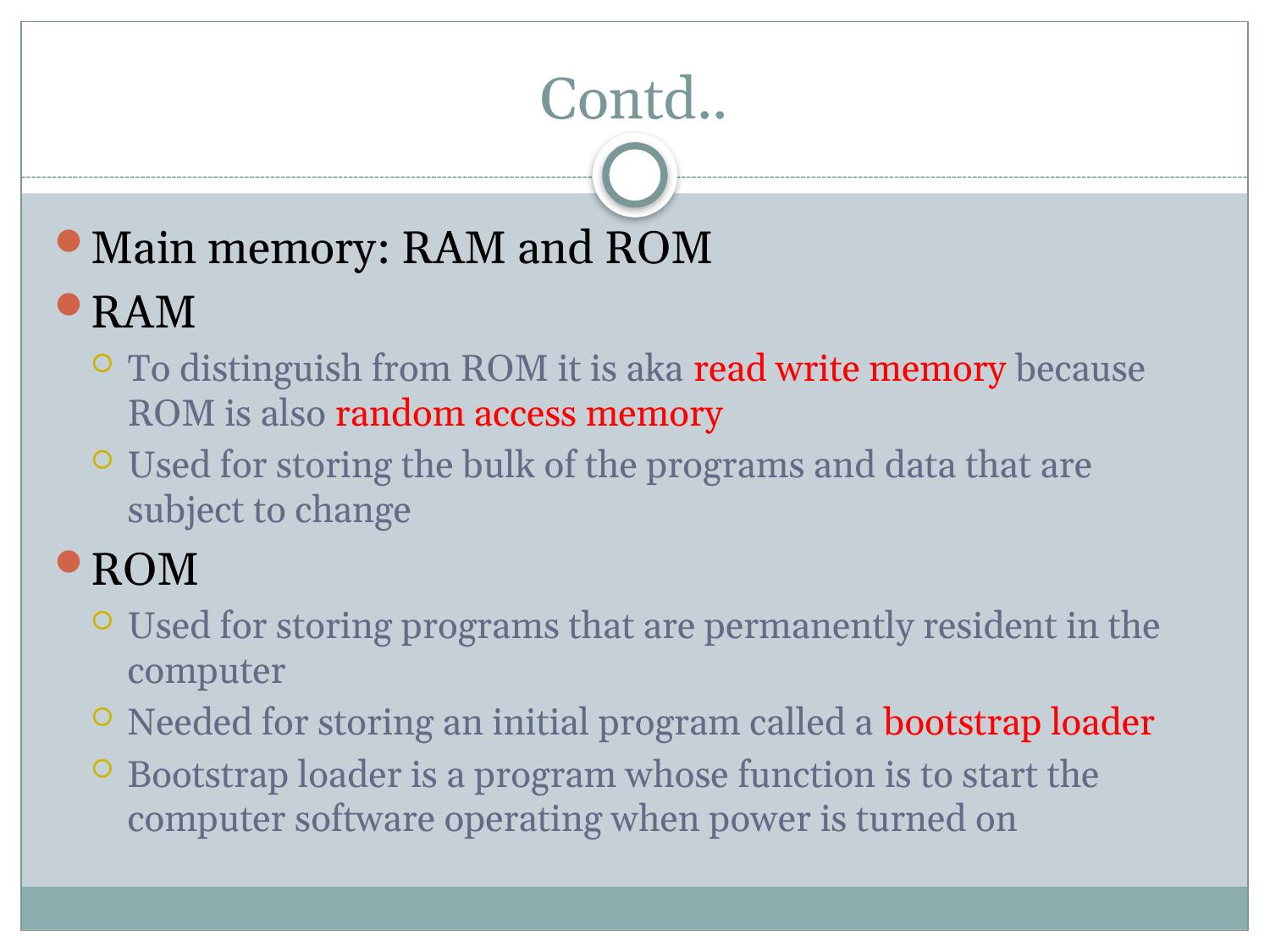

# Contd..
Main memory: RAM and ROM
RAM
To distinguish from ROM it is aka read write memory because ROM is also random access memory
Used for storing the bulk of the programs and data that are subject to change
ROM
Used for storing programs that are permanently resident in the computer
Needed for storing an initial program called a bootstrap loader
Bootstrap loader is a program whose function is to start the computer software operating when power is turned on